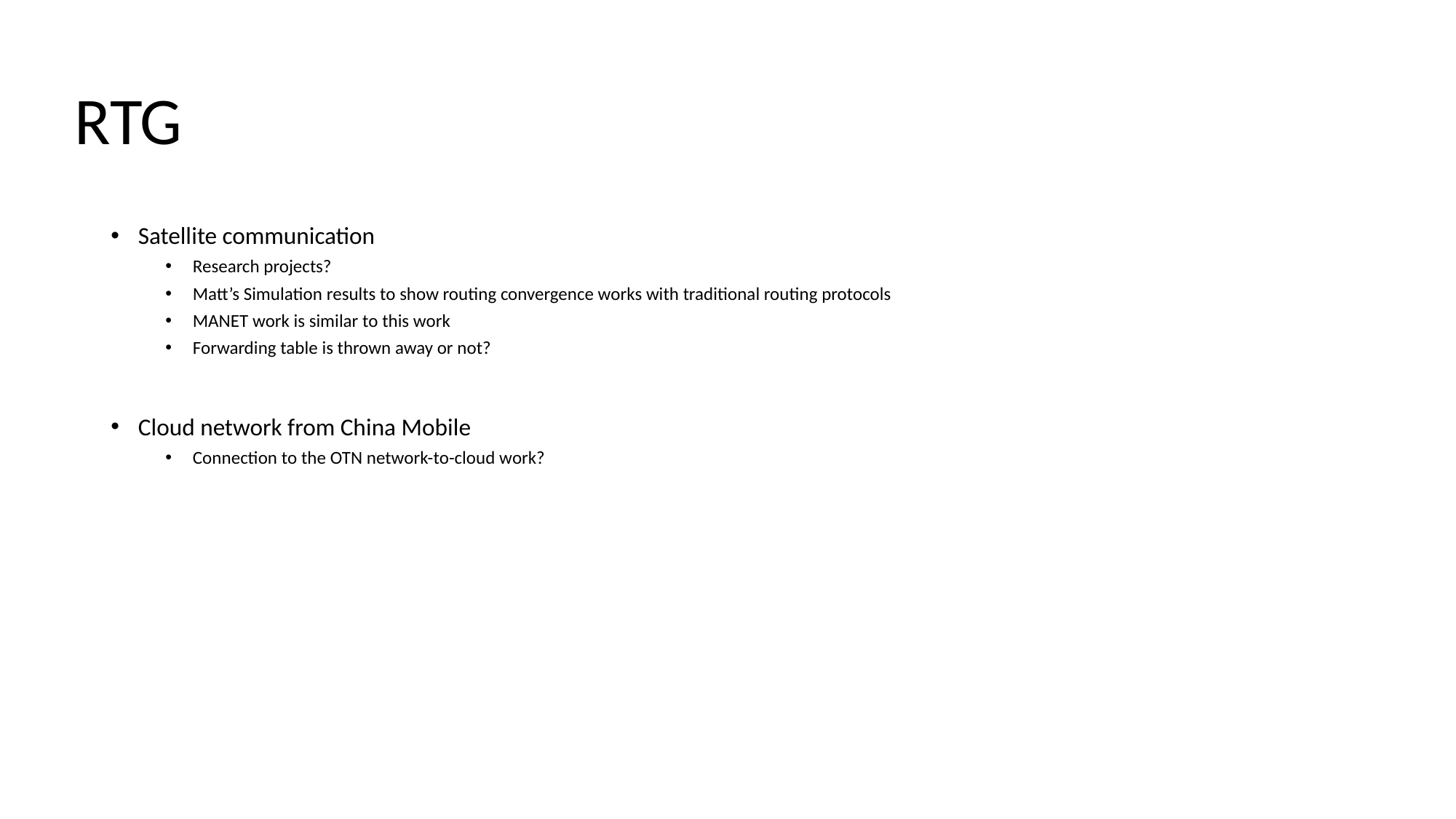

# RTG
Satellite communication
Research projects?
Matt’s Simulation results to show routing convergence works with traditional routing protocols
MANET work is similar to this work
Forwarding table is thrown away or not?

Cloud network from China Mobile
Connection to the OTN network-to-cloud work?